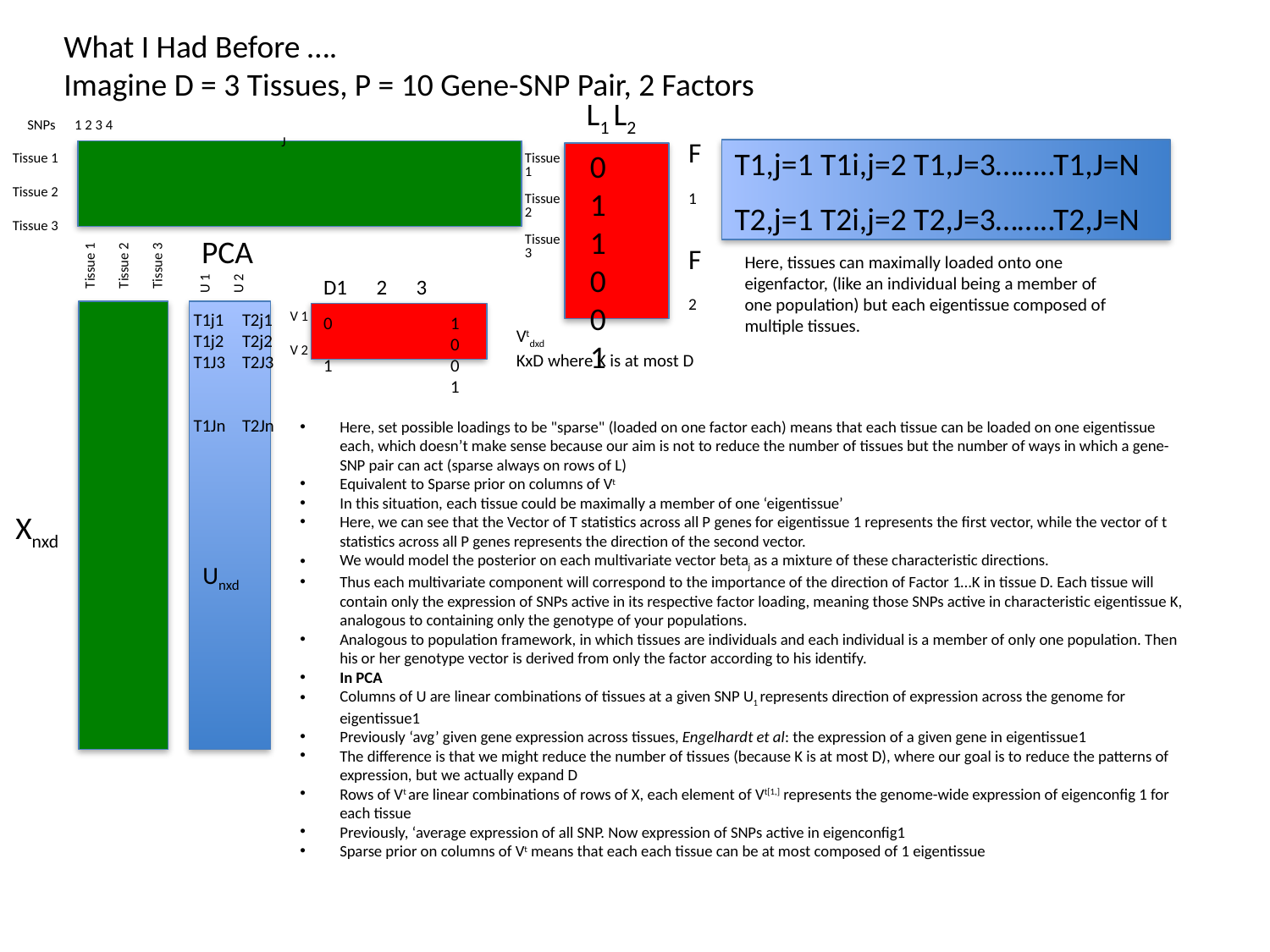

What I Had Before ….
Imagine D = 3 Tissues, P = 10 Gene-SNP Pair, 2 Factors
L1 L2
SNPs      1 2 3 4						J
F1

F2
T1,j=1 T1i,j=2 T1,J=3……..T1,J=N
01
10
01

b1
Tissue 1

Tissue 2

Tissue 3
Tissue 1

Tissue 2

Tissue 3

Tissue 1

Tissue 2

Tissue 3
T2,j=1 T2i,j=2 T2,J=3……..T2,J=N
U 1

U 2

PCA
Here, tissues can maximally loaded onto one eigenfactor, (like an individual being a member of one population) but each eigentissue composed of multiple tissues.
D1      2      3
V 1

V 2

T1j1
T1j2
T1J3

T1Jn
T2j1
T2j2
T2J3

T2Jn

0	1	0
1	0	1
Vtdxd
KxD where K is at most D
Here, set possible loadings to be "sparse" (loaded on one factor each) means that each tissue can be loaded on one eigentissue each, which doesn’t make sense because our aim is not to reduce the number of tissues but the number of ways in which a gene-SNP pair can act (sparse always on rows of L)
Equivalent to Sparse prior on columns of Vt
In this situation, each tissue could be maximally a member of one ‘eigentissue’
Here, we can see that the Vector of T statistics across all P genes for eigentissue 1 represents the first vector, while the vector of t statistics across all P genes represents the direction of the second vector.
We would model the posterior on each multivariate vector betaj as a mixture of these characteristic directions.
Thus each multivariate component will correspond to the importance of the direction of Factor 1…K in tissue D. Each tissue will contain only the expression of SNPs active in its respective factor loading, meaning those SNPs active in characteristic eigentissue K, analogous to containing only the genotype of your populations.
Analogous to population framework, in which tissues are individuals and each individual is a member of only one population. Then his or her genotype vector is derived from only the factor according to his identify.
In PCA
Columns of U are linear combinations of tissues at a given SNP U1 represents direction of expression across the genome for eigentissue1
Previously ‘avg’ given gene expression across tissues, Engelhardt et al: the expression of a given gene in eigentissue1
The difference is that we might reduce the number of tissues (because K is at most D), where our goal is to reduce the patterns of expression, but we actually expand D
Rows of Vt are linear combinations of rows of X, each element of Vt[1,] represents the genome-wide expression of eigenconfig 1 for each tissue
Previously, ‘average expression of all SNP. Now expression of SNPs active in eigenconfig1
Sparse prior on columns of Vt means that each each tissue can be at most composed of 1 eigentissue

Xnxd
Unxd